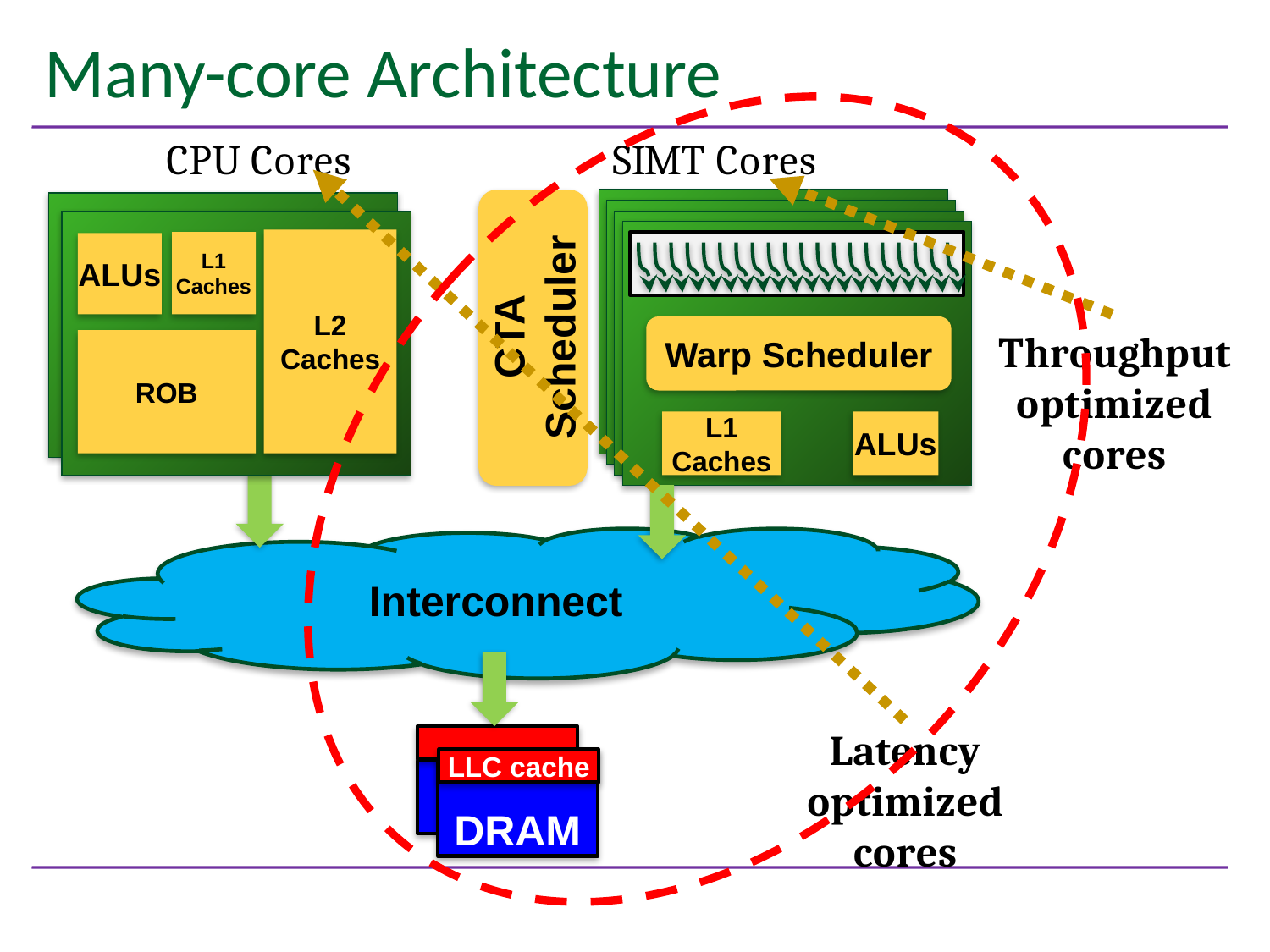

# Many-core Architecture

CPU Cores

L2 Caches
L1 Caches
ALUs
ROB
SIMT Cores
CTA Scheduler

Warp Scheduler
Throughput optimized cores
L1 Caches
ALUs

Interconnect

LLC cache

DRAM

Latency optimized cores